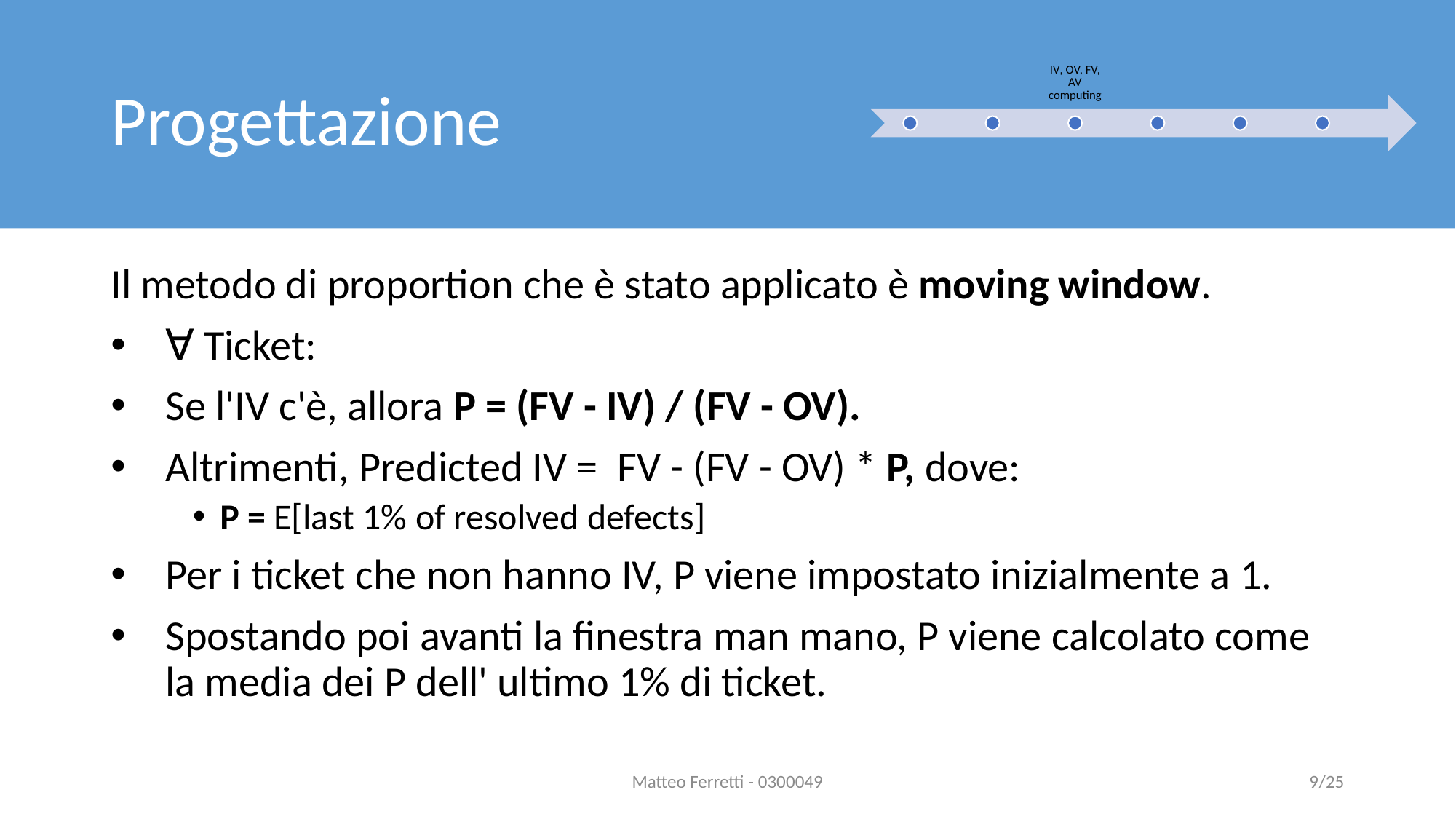

# Progettazione

IV, OV, FV, AV computing

Il metodo di proportion che è stato applicato è moving window.
∀ Ticket:
Se l'IV c'è, allora P = (FV - IV) / (FV - OV).
Altrimenti, Predicted IV =  FV - (FV - OV) * P, dove:
P = E[last 1% of resolved defects]
Per i ticket che non hanno IV, P viene impostato inizialmente a 1.
Spostando poi avanti la finestra man mano, P viene calcolato come la media dei P dell' ultimo 1% di ticket.
Matteo Ferretti - 0300049
9/25